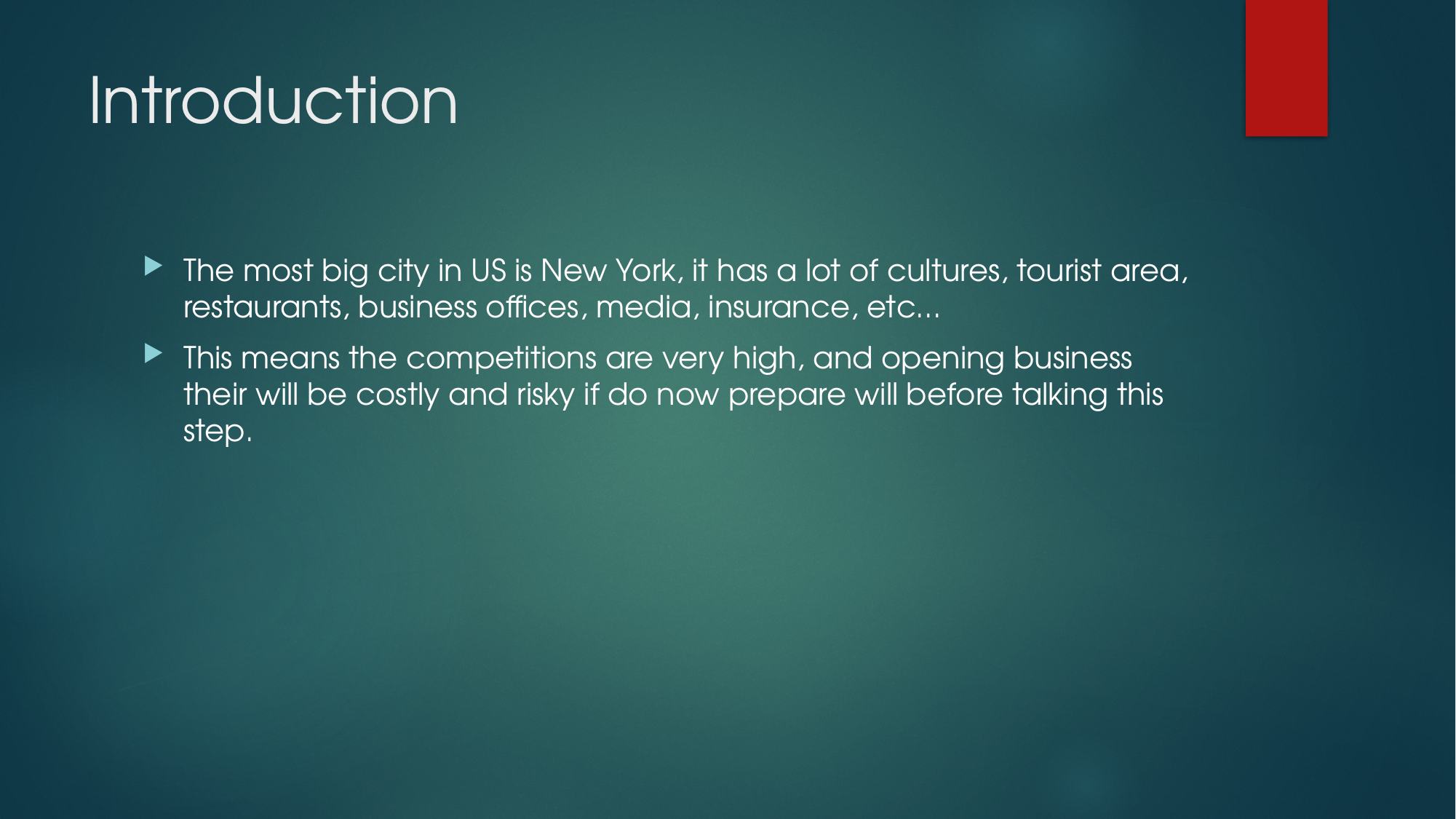

# Introduction
The most big city in US is New York, it has a lot of cultures, tourist area, restaurants, business offices, media, insurance, etc...
This means the competitions are very high, and opening business their will be costly and risky if do now prepare will before talking this step.